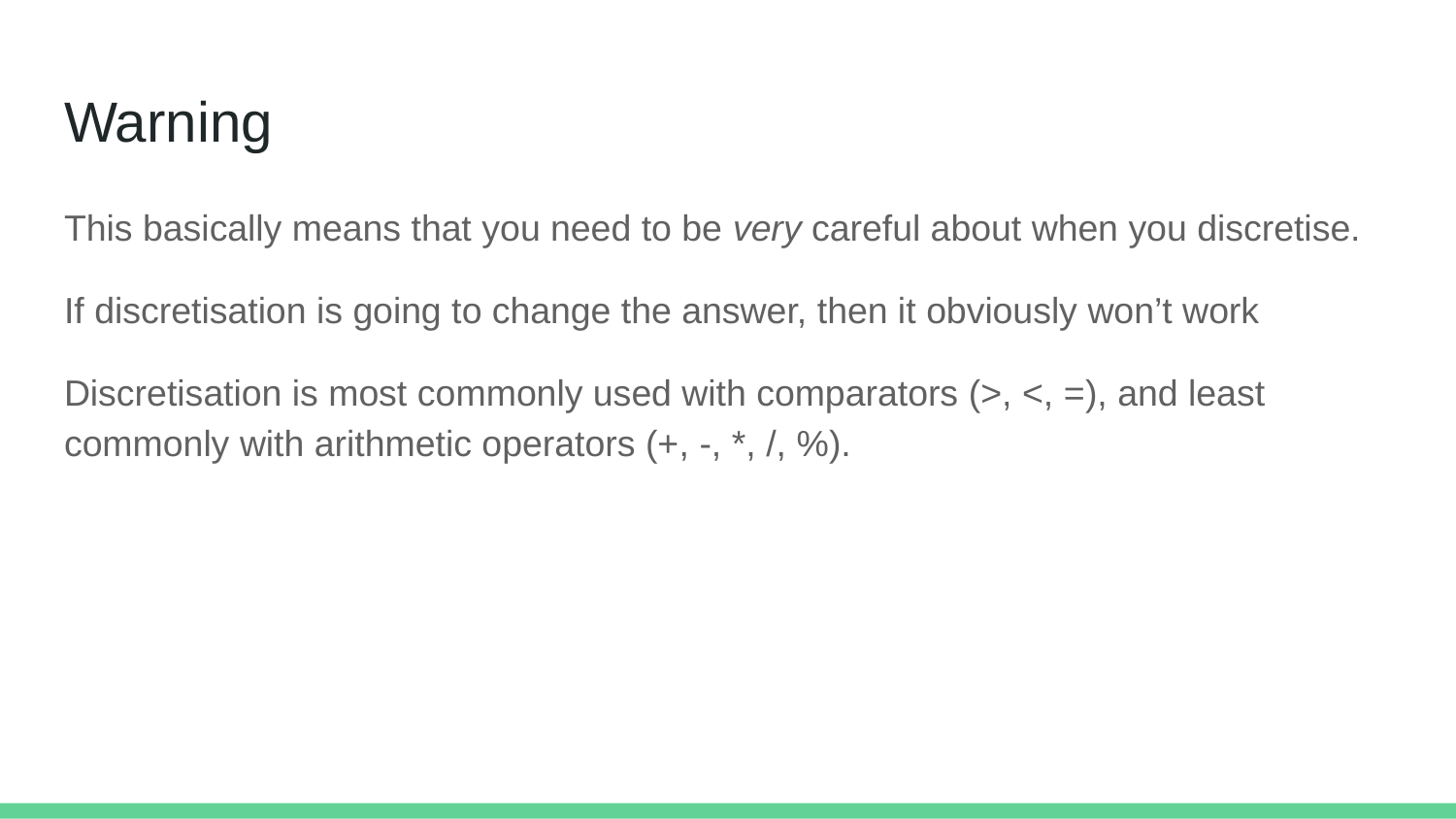

# Warning
This basically means that you need to be very careful about when you discretise.
If discretisation is going to change the answer, then it obviously won’t work
Discretisation is most commonly used with comparators (>, <, =), and least commonly with arithmetic operators (+, -, *, /, %).